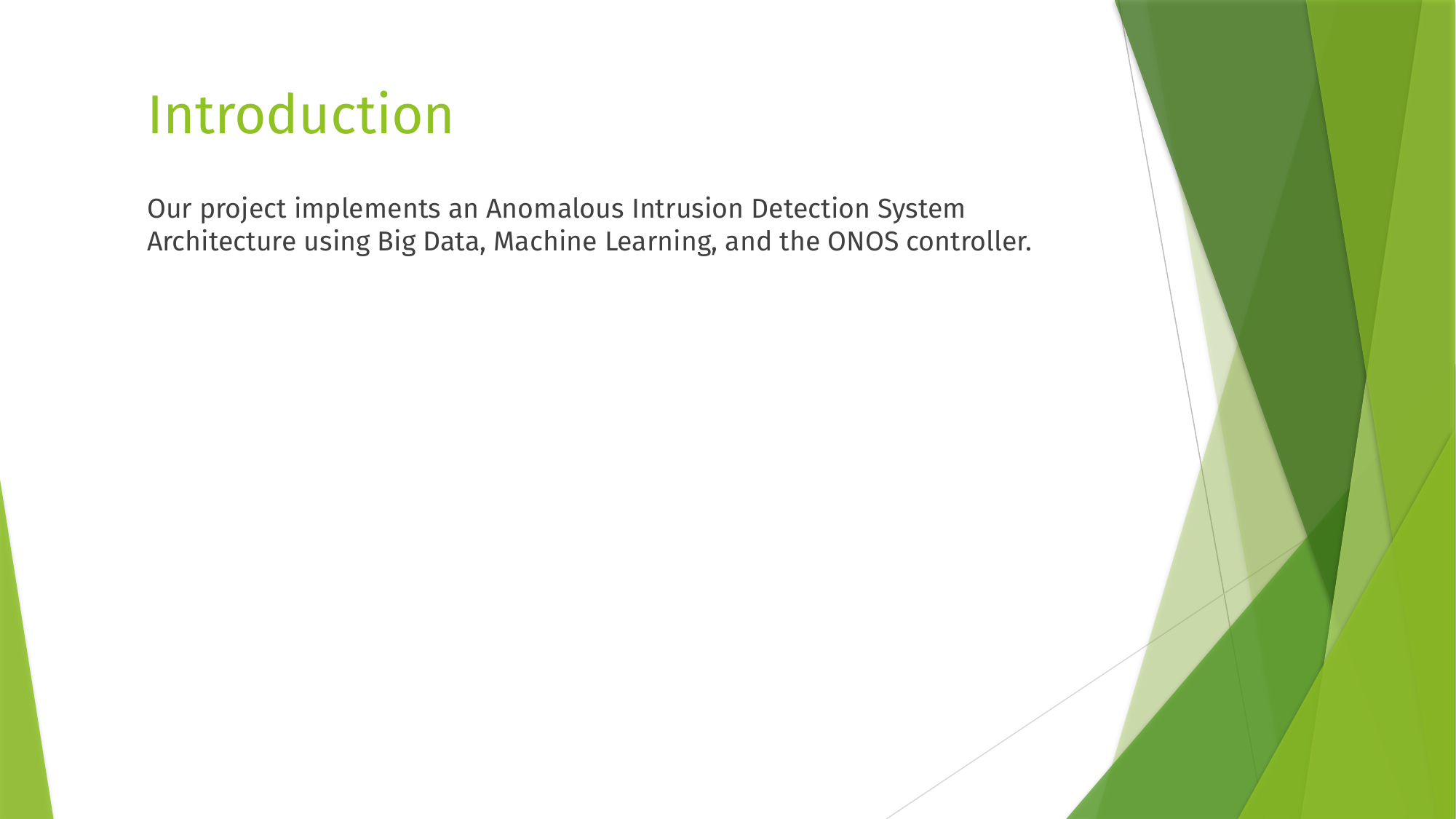

# Introduction
Our project implements an Anomalous Intrusion Detection System Architecture using Big Data, Machine Learning, and the ONOS controller.